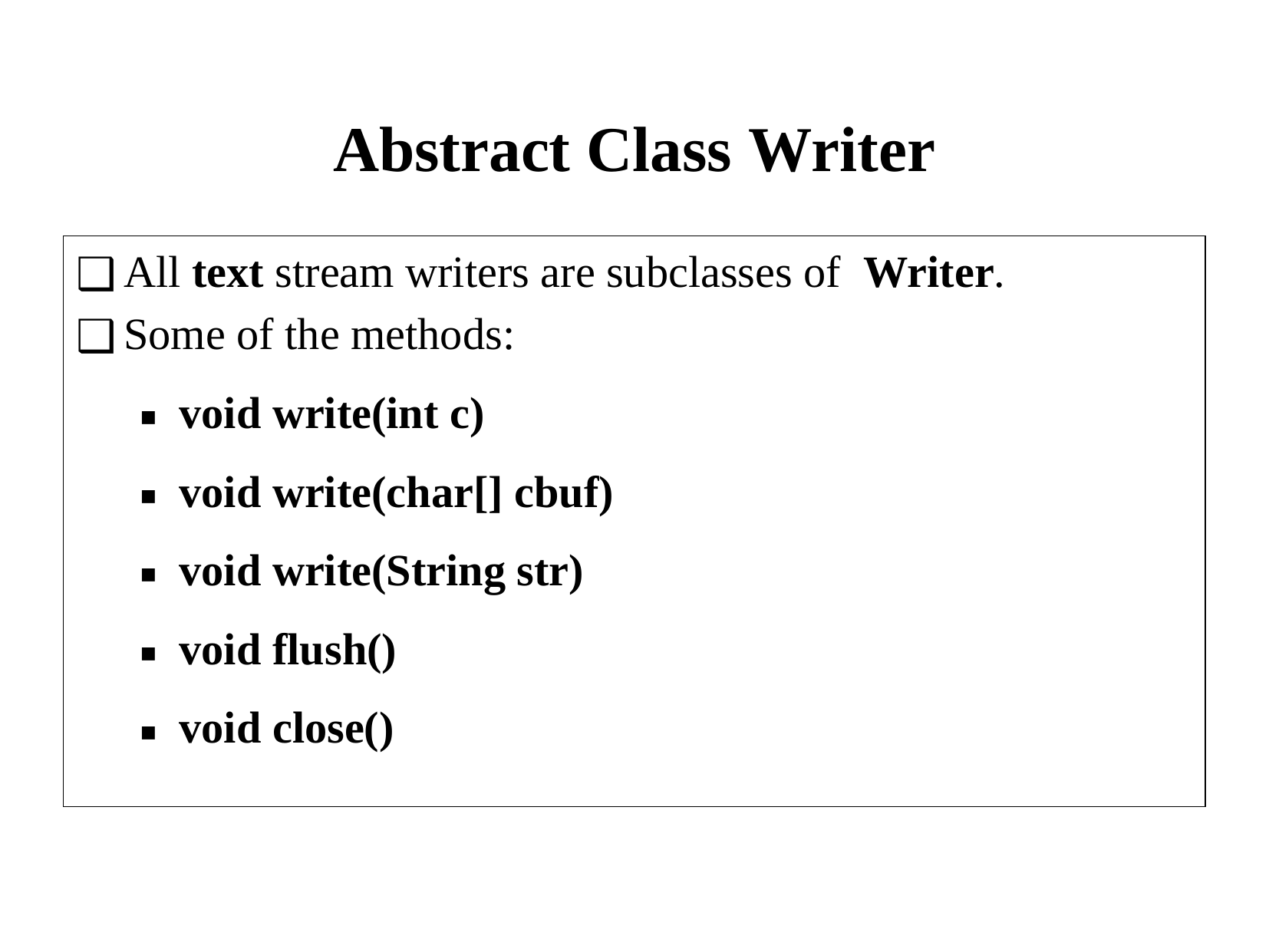

Abstract Class Writer
All text stream writers are subclasses of  Writer.
Some of the methods:
void write(int c)
void write(char[] cbuf)
void write(String str)
void flush()
void close()